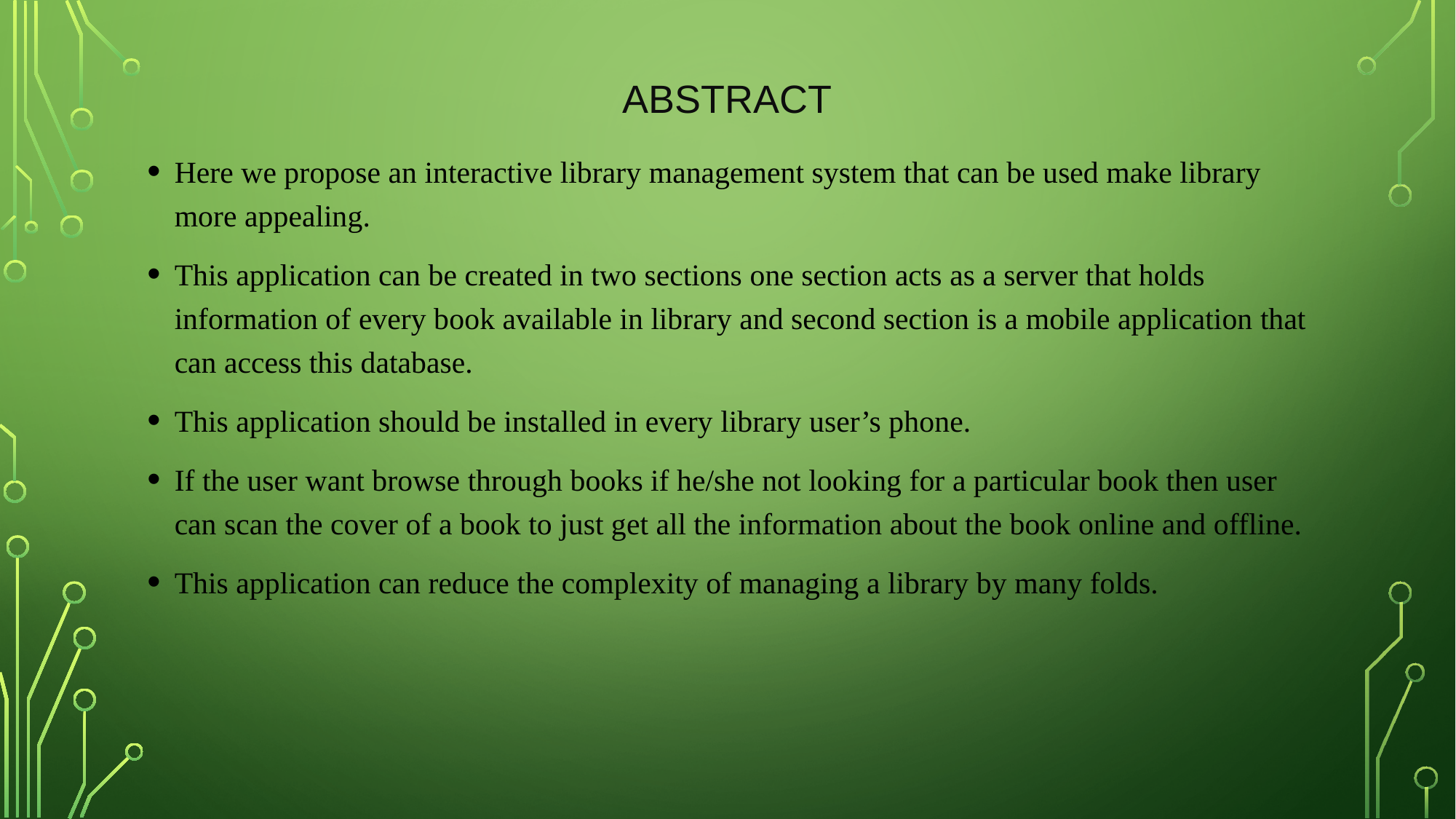

# ABSTRACT
Here we propose an interactive library management system that can be used make library more appealing.
This application can be created in two sections one section acts as a server that holds information of every book available in library and second section is a mobile application that can access this database.
This application should be installed in every library user’s phone.
If the user want browse through books if he/she not looking for a particular book then user can scan the cover of a book to just get all the information about the book online and offline.
This application can reduce the complexity of managing a library by many folds.